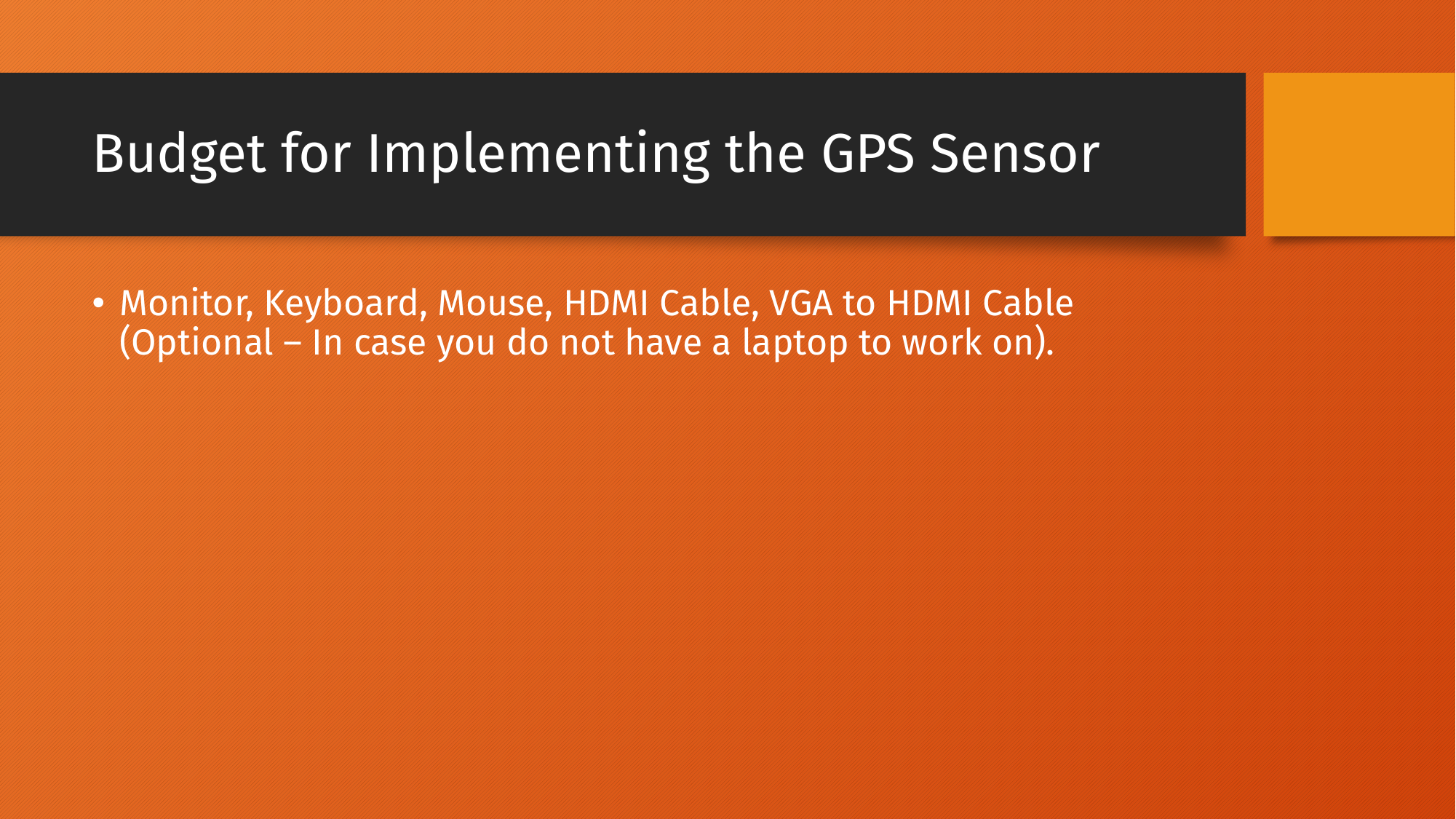

# Budget for Implementing the GPS Sensor
Monitor, Keyboard, Mouse, HDMI Cable, VGA to HDMI Cable (Optional – In case you do not have a laptop to work on).